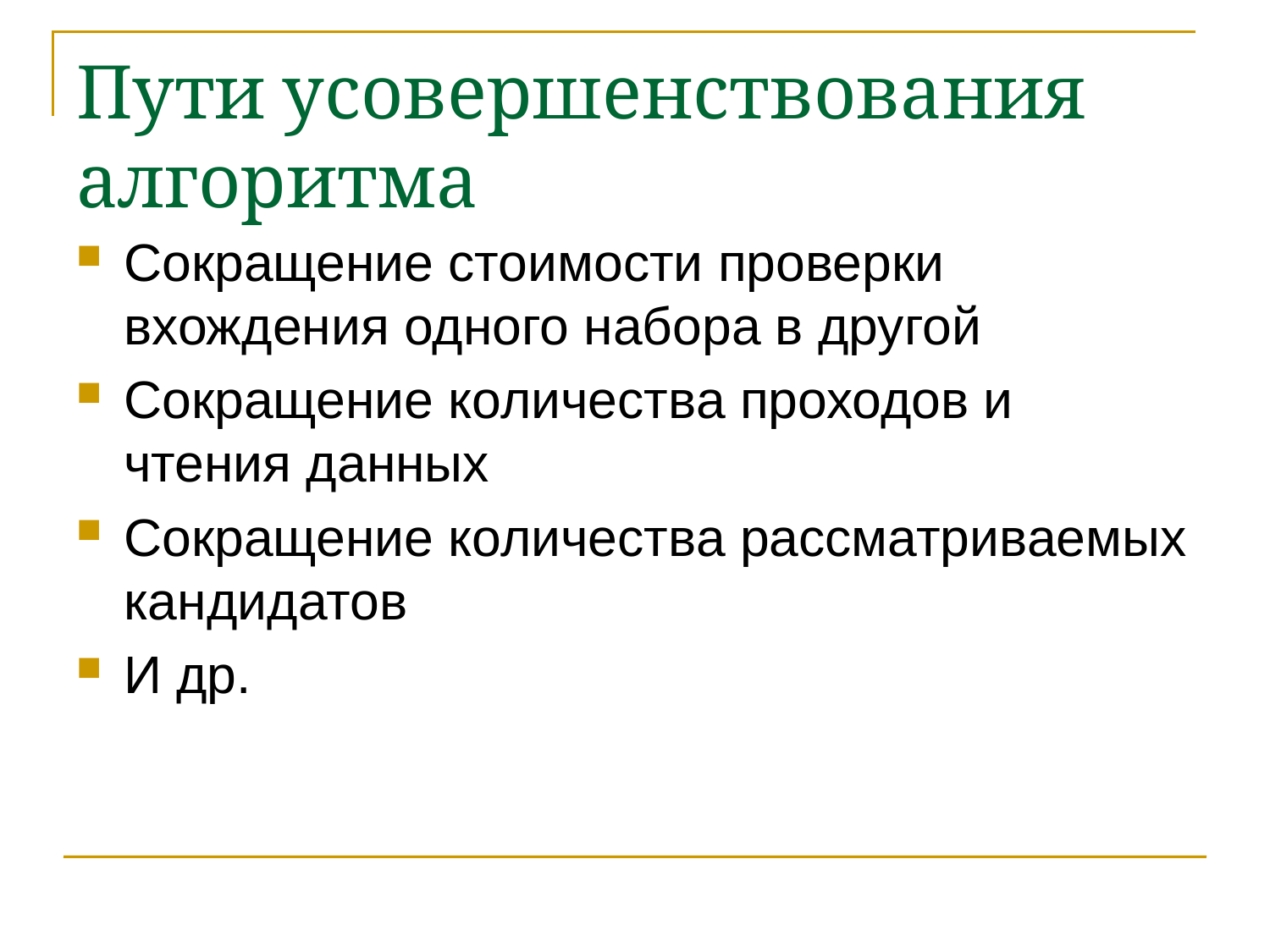

# Пути усовершенствования алгоритма
Сокращение стоимости проверки вхождения одного набора в другой
Сокращение количества проходов и чтения данных
Сокращение количества рассматриваемых кандидатов
И др.